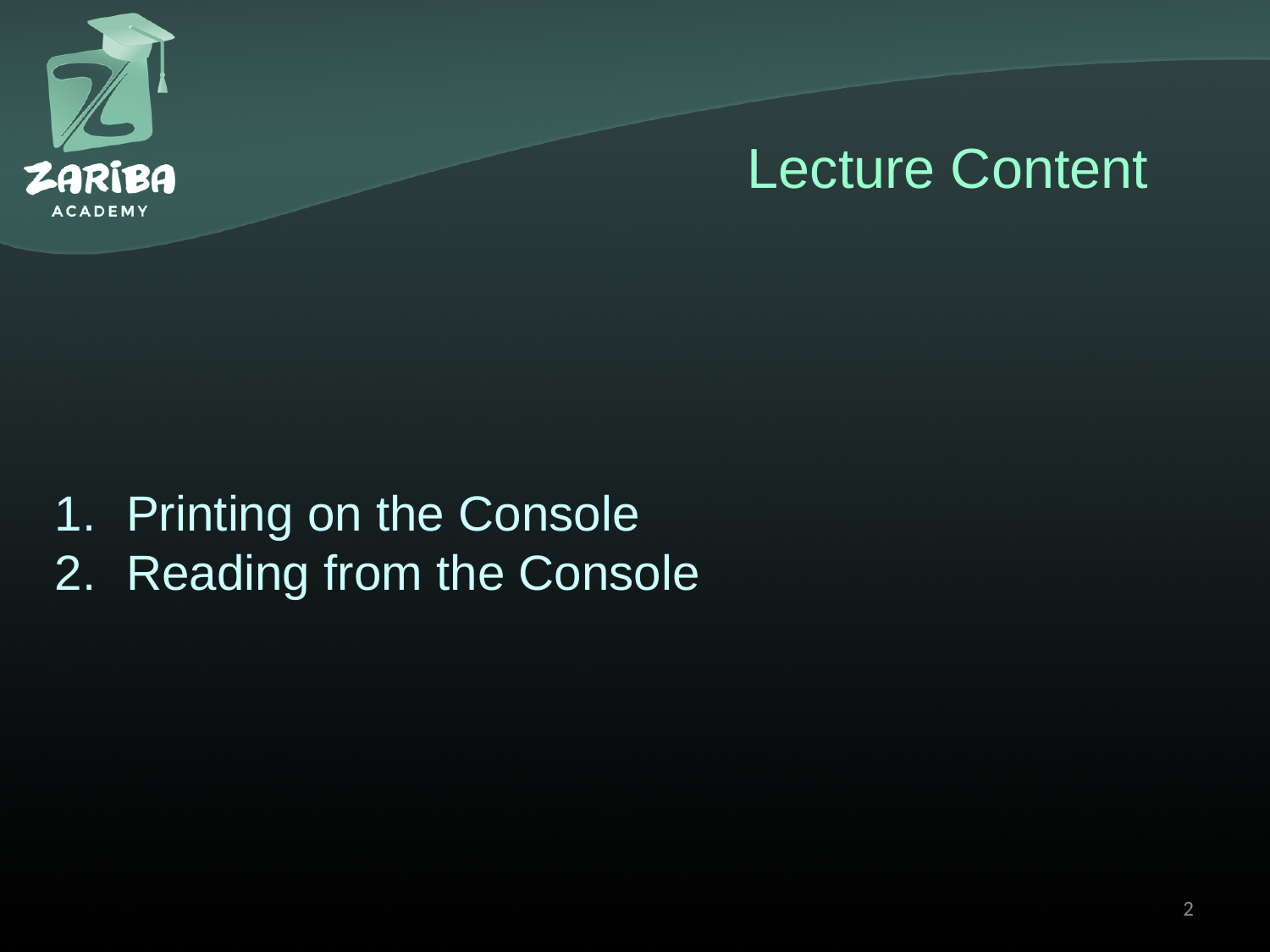

Lecture Content
Printing on the Console
Reading from the Console

2